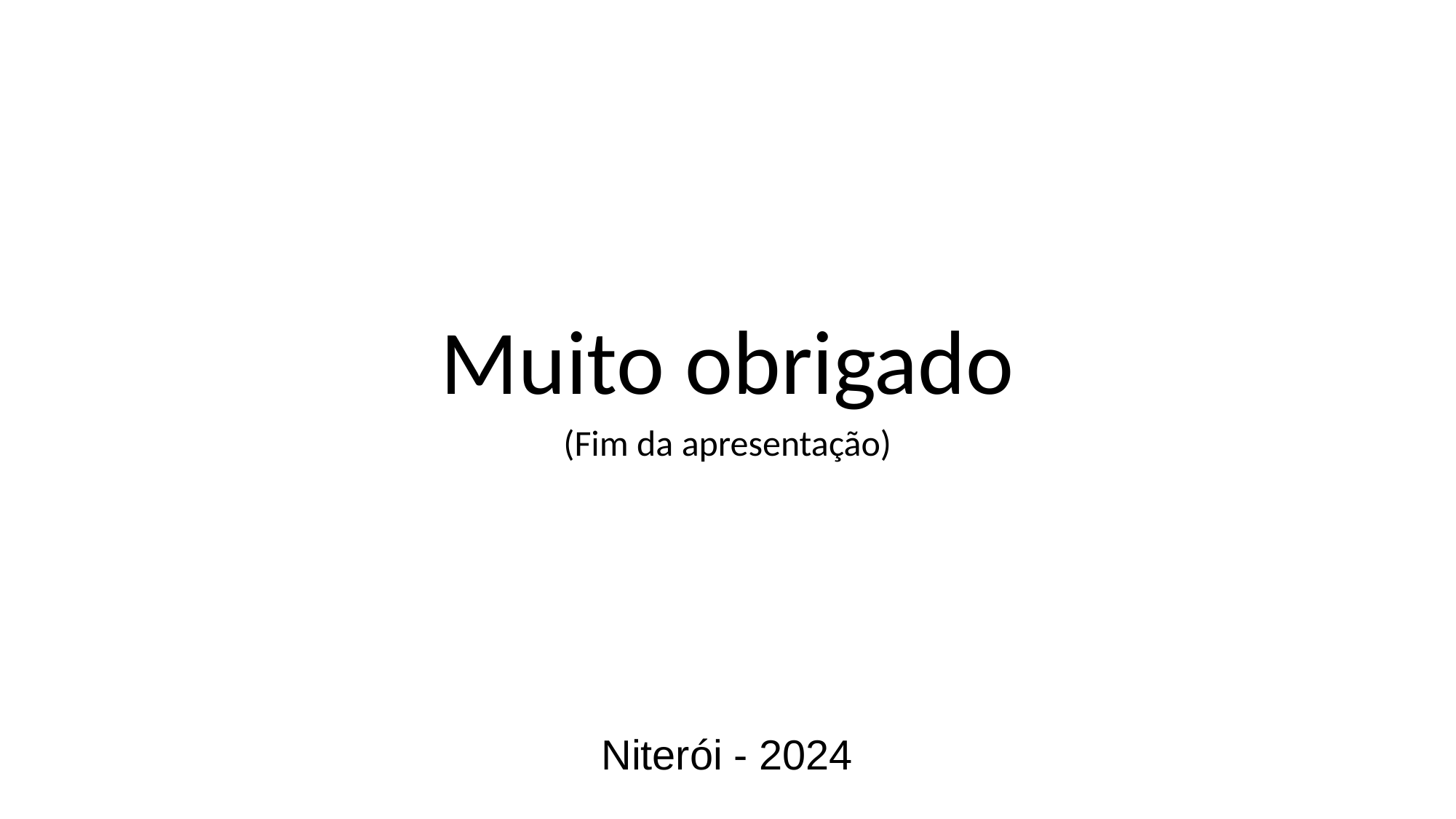

# Muito obrigado
(Fim da apresentação)
Niterói - 2024